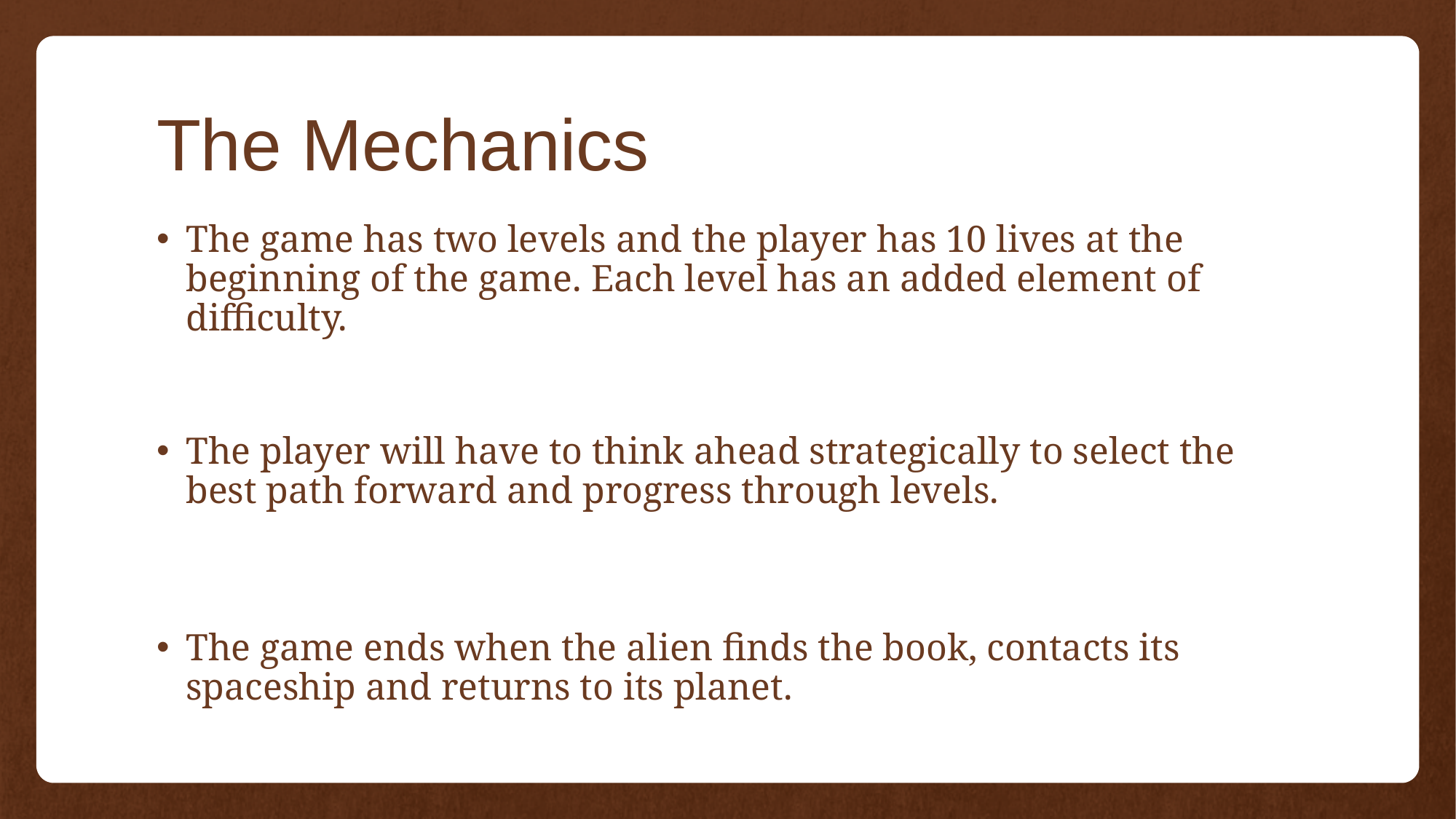

# The Mechanics
The game has two levels and the player has 10 lives at the beginning of the game. Each level has an added element of difficulty.

The player will have to think ahead strategically to select the best path forward and progress through levels.

The game ends when the alien finds the book, contacts its spaceship and returns to its planet.